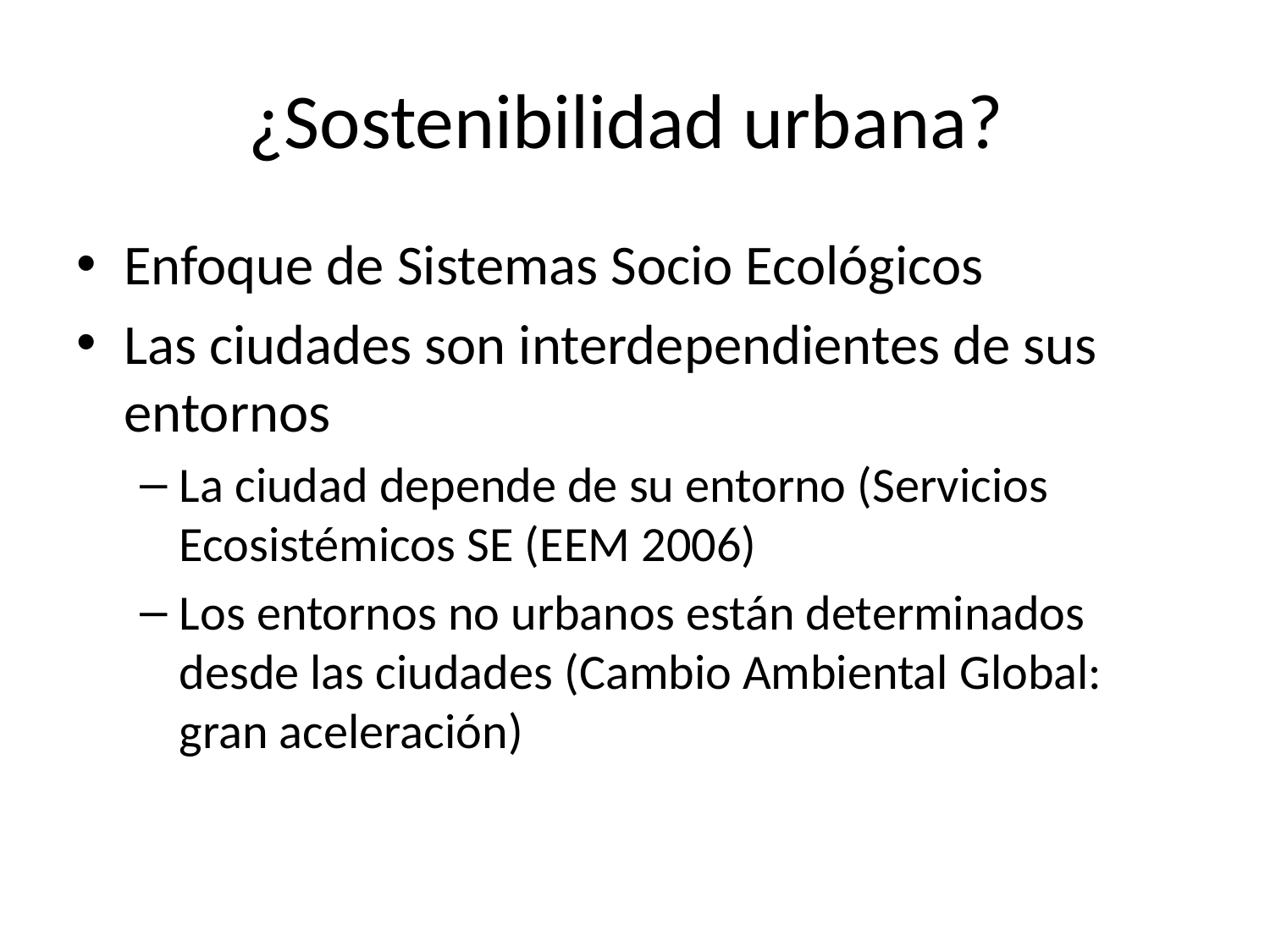

# ¿Sostenibilidad urbana?
Enfoque de Sistemas Socio Ecológicos
Las ciudades son interdependientes de sus entornos
La ciudad depende de su entorno (Servicios Ecosistémicos SE (EEM 2006)
Los entornos no urbanos están determinados desde las ciudades (Cambio Ambiental Global: gran aceleración)